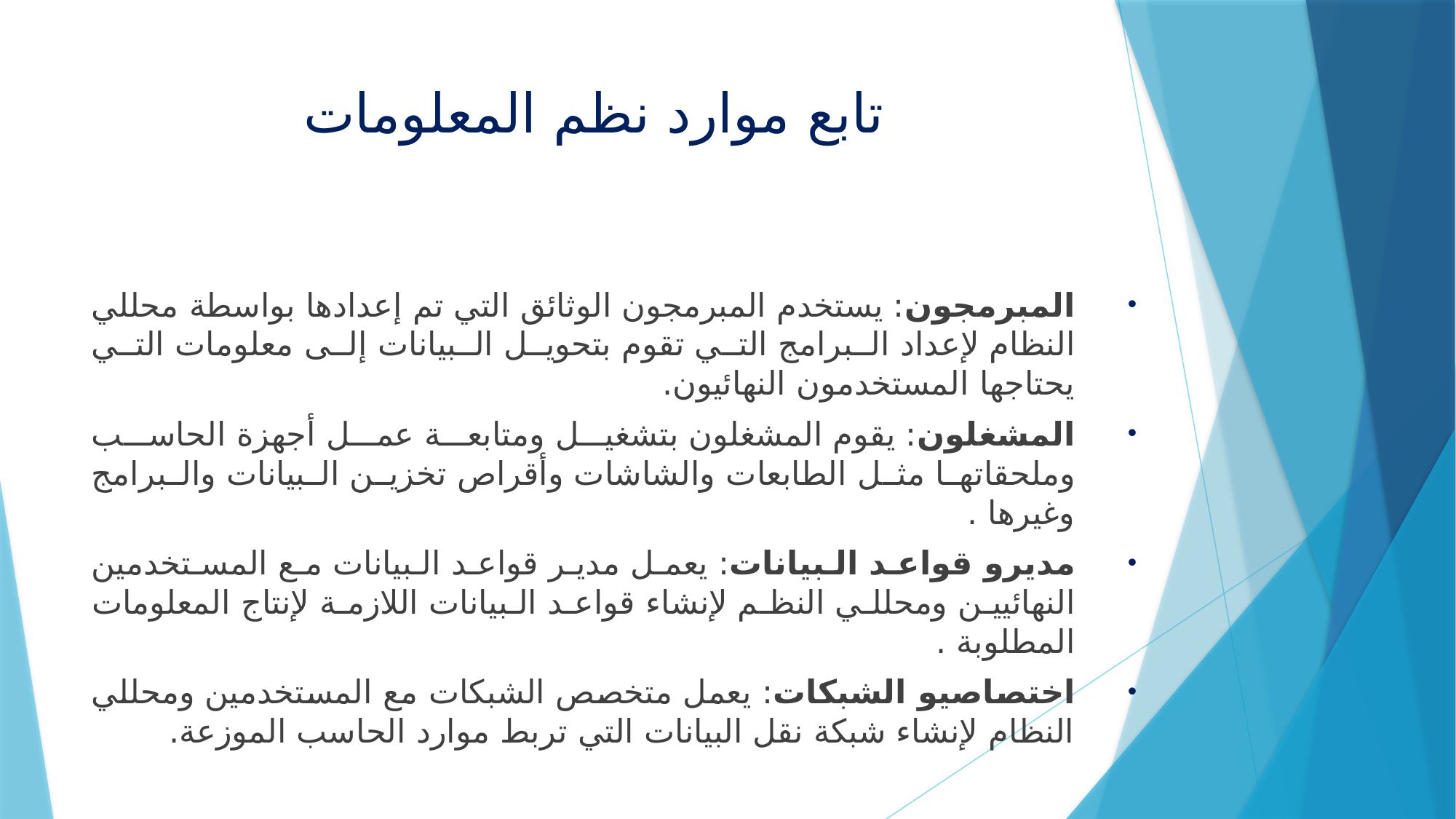

# تابع موارد نظم المعلومات
المبرمجون: يستخدم المبرمجون الوثائق التي تم إعدادها بواسطة محللي النظام لإعداد البرامج التي تقوم بتحويل البيانات إلى معلومات التي يحتاجها المستخدمون النهائيون.
المشغلون: يقوم المشغلون بتشغيل ومتابعة عمل أجهزة الحاسب وملحقاتها مثل الطابعات والشاشات وأقراص تخزين البيانات والبرامج وغيرها .
مديرو قواعد البيانات: يعمل مدير قواعد البيانات مع المستخدمين النهائيين ومحللي النظم لإنشاء قواعد البيانات اللازمة لإنتاج المعلومات المطلوبة .
اختصاصيو الشبكات: يعمل متخصص الشبكات مع المستخدمين ومحللي النظام لإنشاء شبكة نقل البيانات التي تربط موارد الحاسب الموزعة.